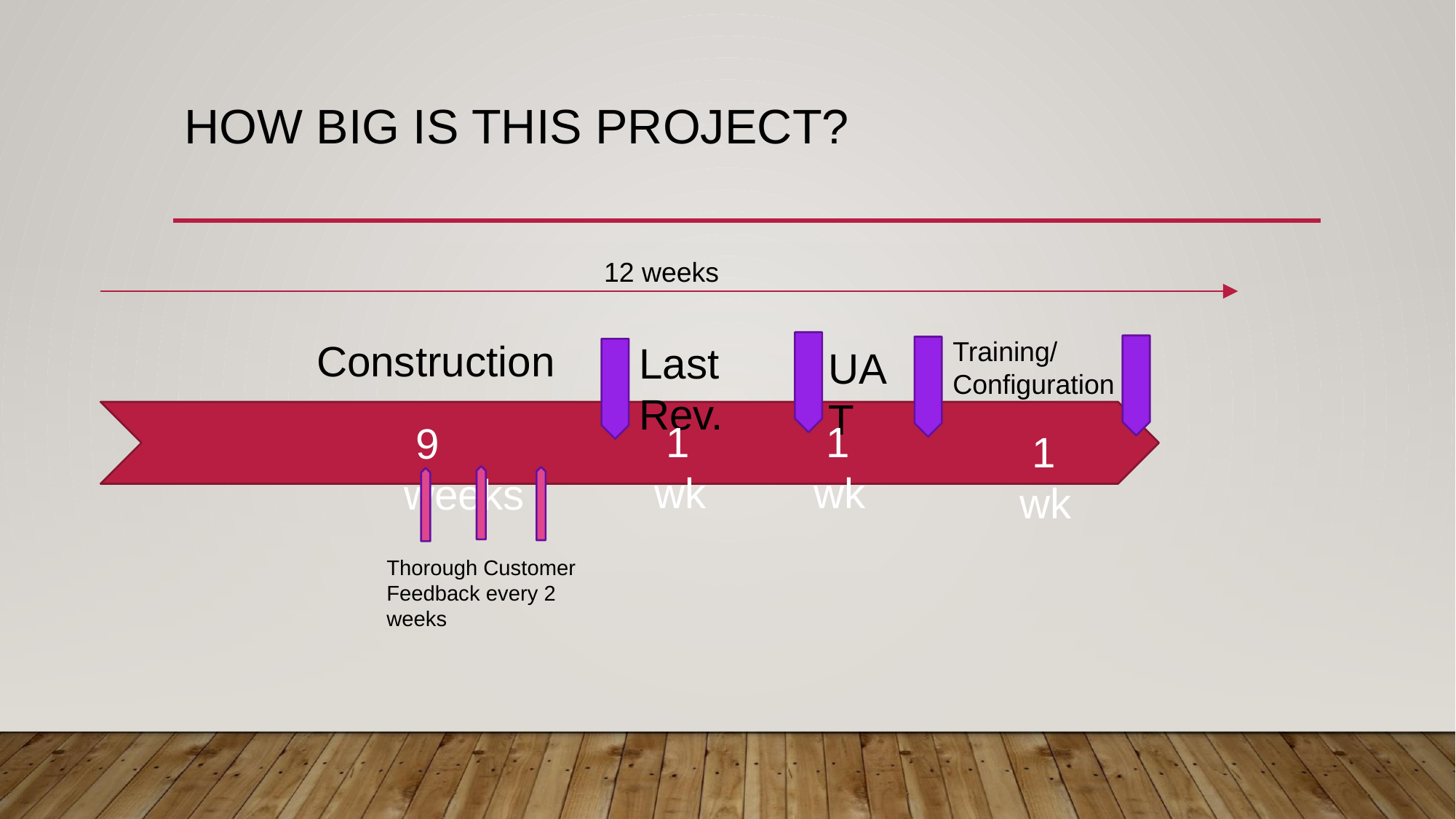

# HOW BIG IS THIS PROJECT?
12 weeks
Training/
Configuration
Construction
Last Rev.
UAT

 1 wk
 1 wk
 9 weeks
 1 wk

Thorough Customer Feedback every 2 weeks